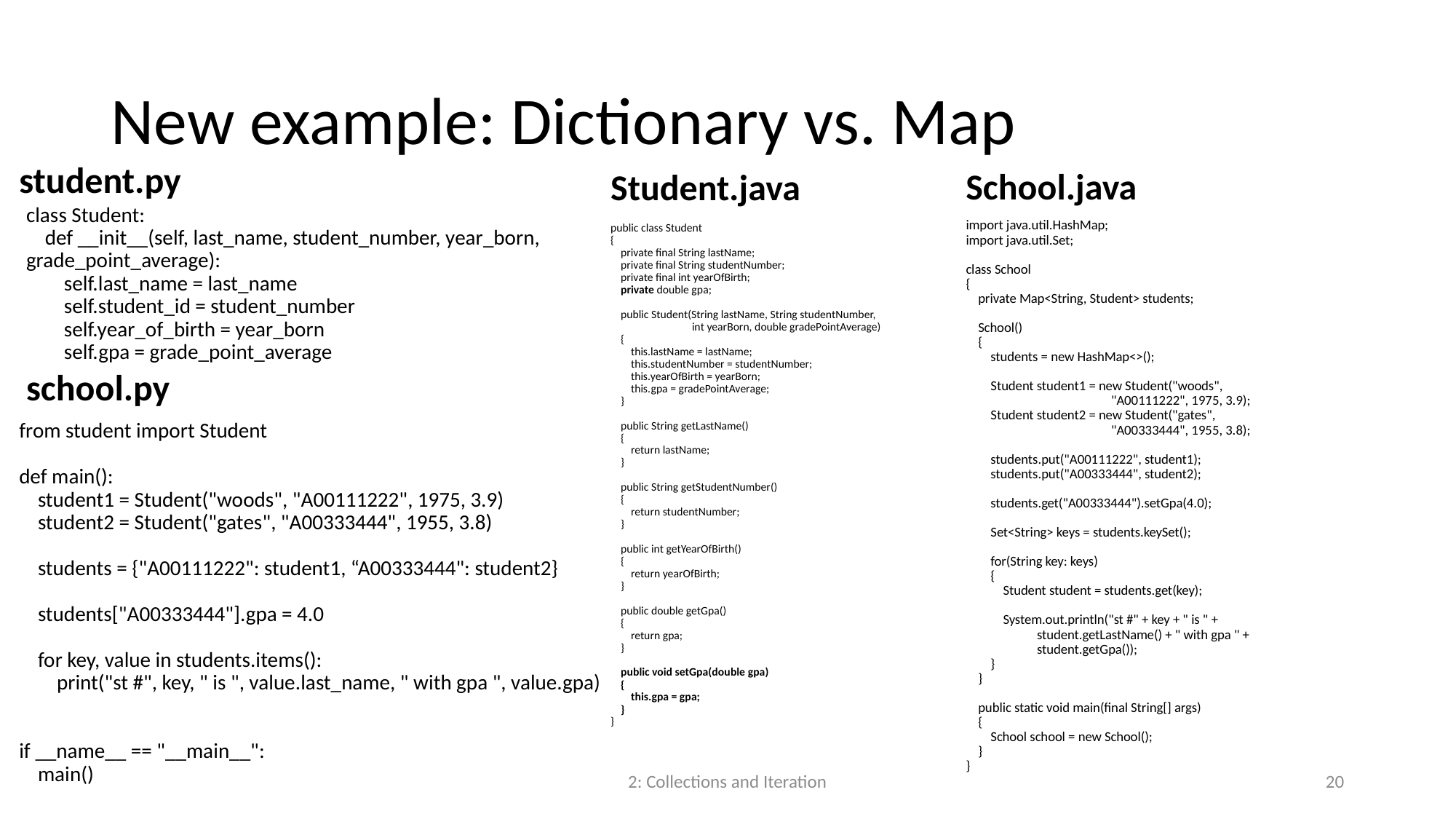

# New example: Dictionary vs. Map
student.py
School.java
Student.java
class Student:
    def __init__(self, last_name, student_number, year_born, grade_point_average):
        self.last_name = last_name
        self.student_id = student_number
        self.year_of_birth = year_born
        self.gpa = grade_point_average
import java.util.HashMap;
import java.util.Set;

class School
{
    private Map<String, Student> students;

    School()
    {
        students = new HashMap<>();

        Student student1 = new Student("woods",
                                               "A00111222", 1975, 3.9);
        Student student2 = new Student("gates",
                                               "A00333444", 1955, 3.8);

        students.put("A00111222", student1);
        students.put("A00333444", student2);

        students.get("A00333444").setGpa(4.0);

        Set<String> keys = students.keySet();

        for(String key: keys)
        {
            Student student = students.get(key);

            System.out.println("st #" + key + " is " +
                       student.getLastName() + " with gpa " +
                       student.getGpa());
        }
    }

    public static void main(final String[] args)
    {
        School school = new School();
    }
}
public class Student
{
    private final String lastName;
    private final String studentNumber;
    private final int yearOfBirth;
    private double gpa;

    public Student(String lastName, String studentNumber,
                                int yearBorn, double gradePointAverage)
    {
        this.lastName = lastName;
        this.studentNumber = studentNumber;
        this.yearOfBirth = yearBorn;
        this.gpa = gradePointAverage;
    }

    public String getLastName()
    {
        return lastName;
    }

    public String getStudentNumber()
    {
        return studentNumber;
    }

    public int getYearOfBirth()
    {
        return yearOfBirth;
    }

    public double getGpa()
    {
        return gpa;
    }

    public void setGpa(double gpa)
    {
        this.gpa = gpa;
    }
}

school.py
from student import Student

def main():
    student1 = Student("woods", "A00111222", 1975, 3.9)
    student2 = Student("gates", "A00333444", 1955, 3.8)

    students = {"A00111222": student1, “A00333444": student2}

    students["A00333444"].gpa = 4.0

    for key, value in students.items():
        print("st #", key, " is ", value.last_name, " with gpa ", value.gpa)

if __name__ == "__main__":
    main()
2: Collections and Iteration
20